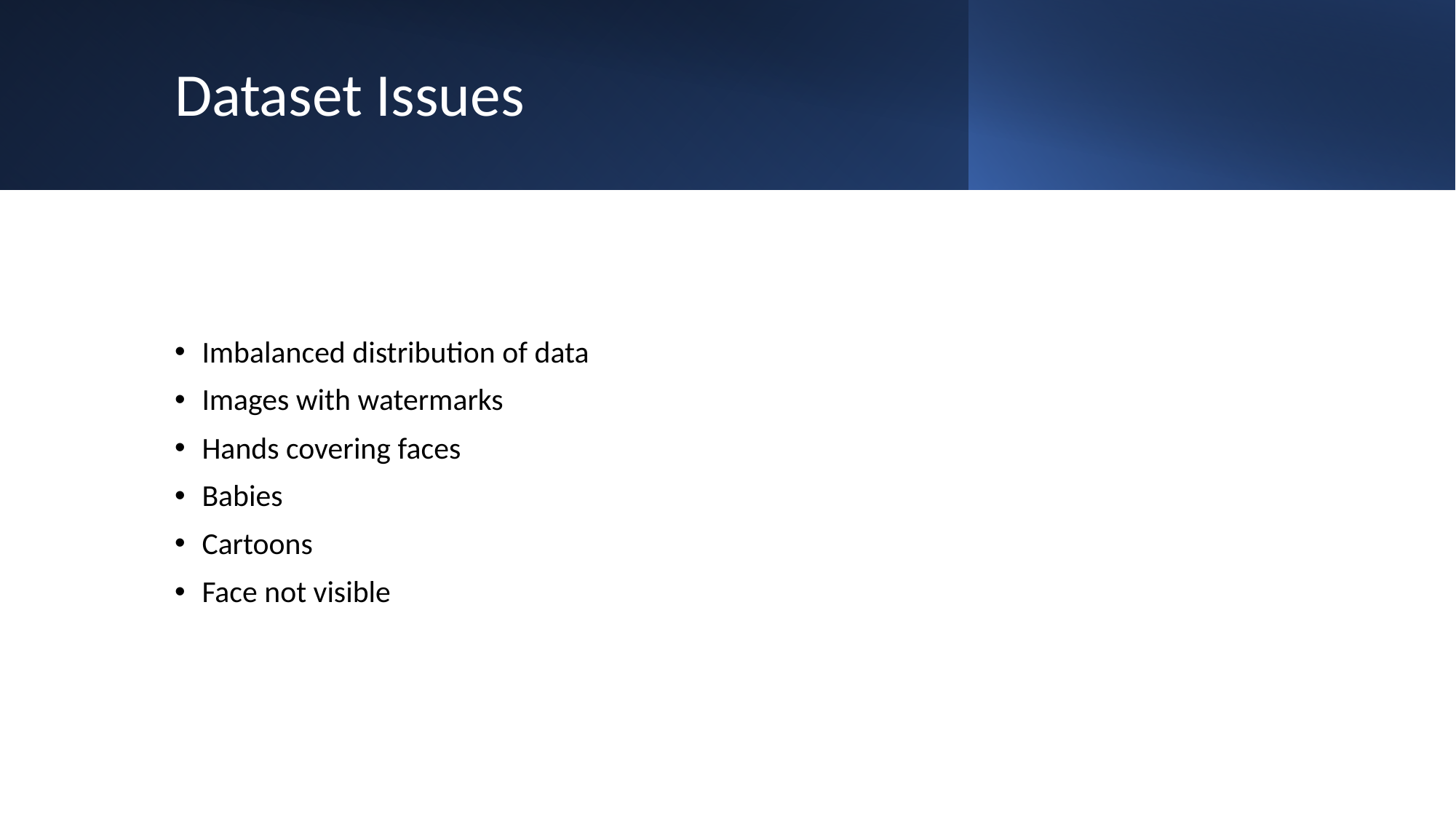

# Dataset Issues
Imbalanced distribution of data
Images with watermarks
Hands covering faces
Babies
Cartoons
Face not visible